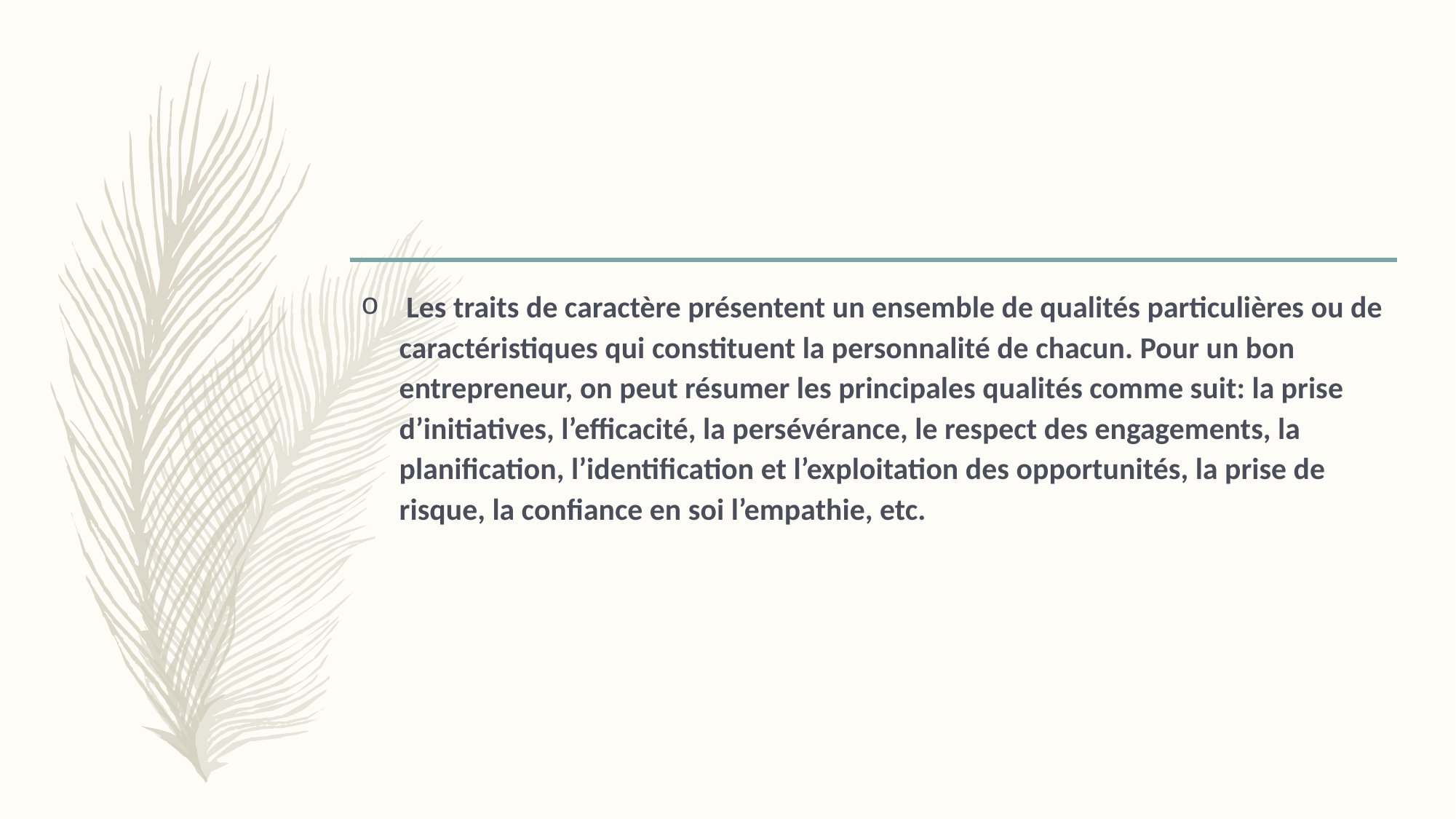

Les traits de caractère présentent un ensemble de qualités particulières ou de caractéristiques qui constituent la personnalité de chacun. Pour un bon entrepreneur, on peut résumer les principales qualités comme suit: la prise d’initiatives, l’efficacité, la persévérance, le respect des engagements, la planification, l’identification et l’exploitation des opportunités, la prise de risque, la confiance en soi l’empathie, etc.